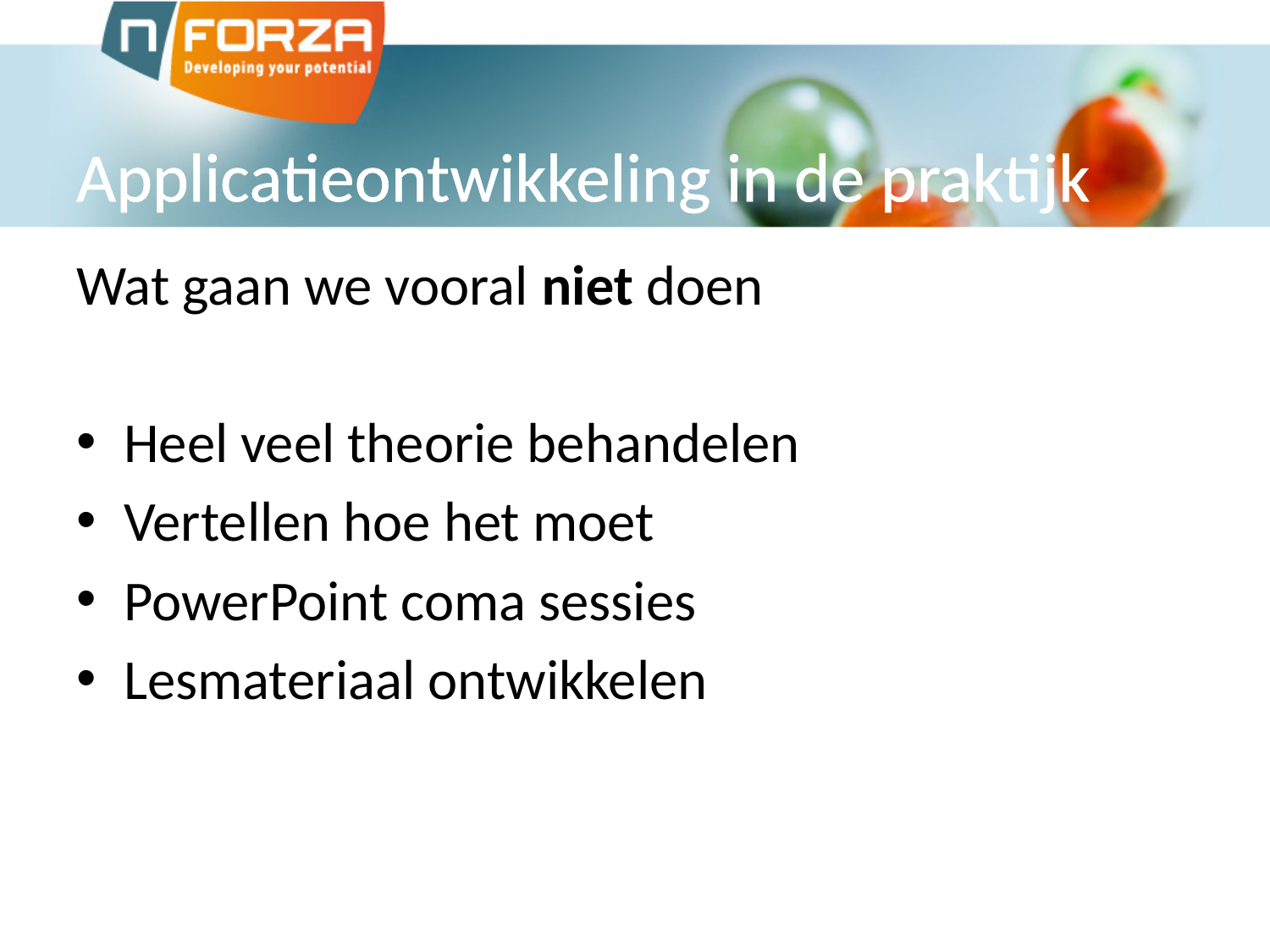

# Applicatieontwikkeling in de praktijk
Wat gaan we vooral niet doen

Heel veel theorie behandelen
Vertellen hoe het moet
PowerPoint coma sessies
Lesmateriaal ontwikkelen